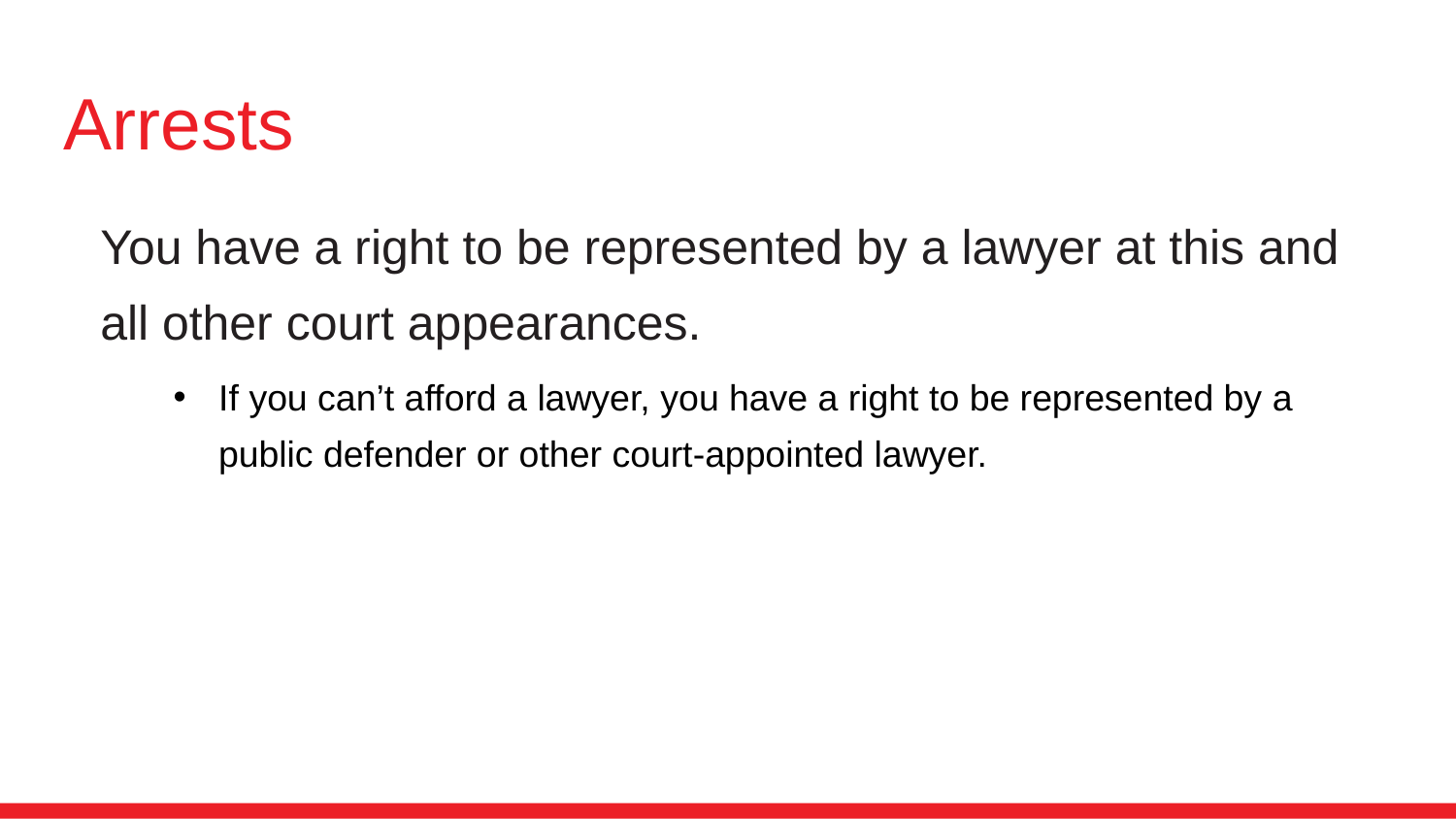

Arrests
You have a right to be represented by a lawyer at this and all other court appearances.
If you can’t afford a lawyer, you have a right to be represented by a public defender or other court-appointed lawyer.